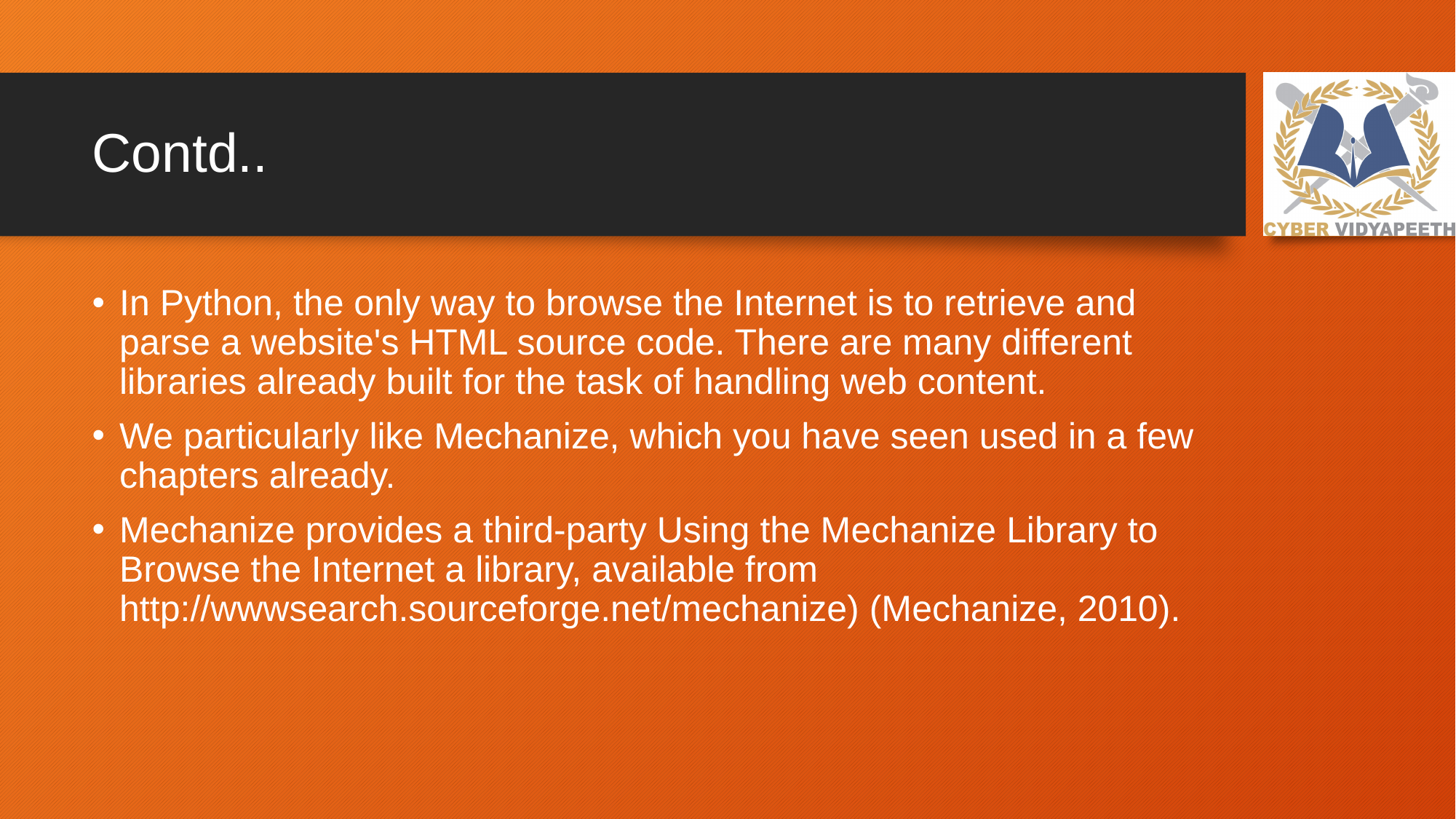

# Contd..
In Python, the only way to browse the Internet is to retrieve and parse a website's HTML source code. There are many different libraries already built for the task of handling web content.
We particularly like Mechanize, which you have seen used in a few chapters already.
Mechanize provides a third-party Using the Mechanize Library to Browse the Internet a library, available from http://wwwsearch.sourceforge.net/mechanize) (Mechanize, 2010).